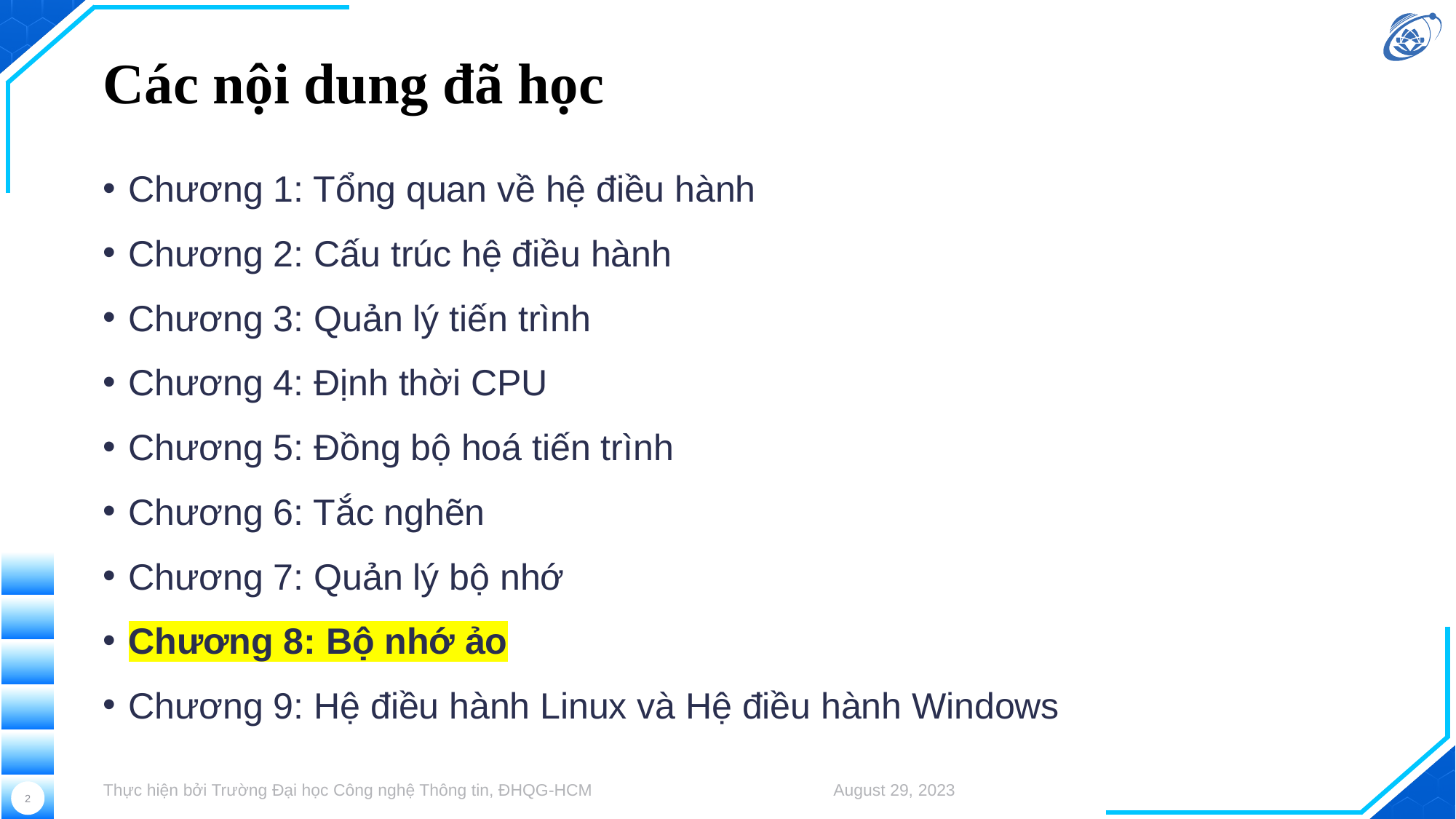

# Các nội dung đã học
Chương 1: Tổng quan về hệ điều hành
Chương 2: Cấu trúc hệ điều hành
Chương 3: Quản lý tiến trình
Chương 4: Định thời CPU
Chương 5: Đồng bộ hoá tiến trình
Chương 6: Tắc nghẽn
Chương 7: Quản lý bộ nhớ
Chương 8: Bộ nhớ ảo
Chương 9: Hệ điều hành Linux và Hệ điều hành Windows
Thực hiện bởi Trường Đại học Công nghệ Thông tin, ĐHQG-HCM
August 29, 2023
2